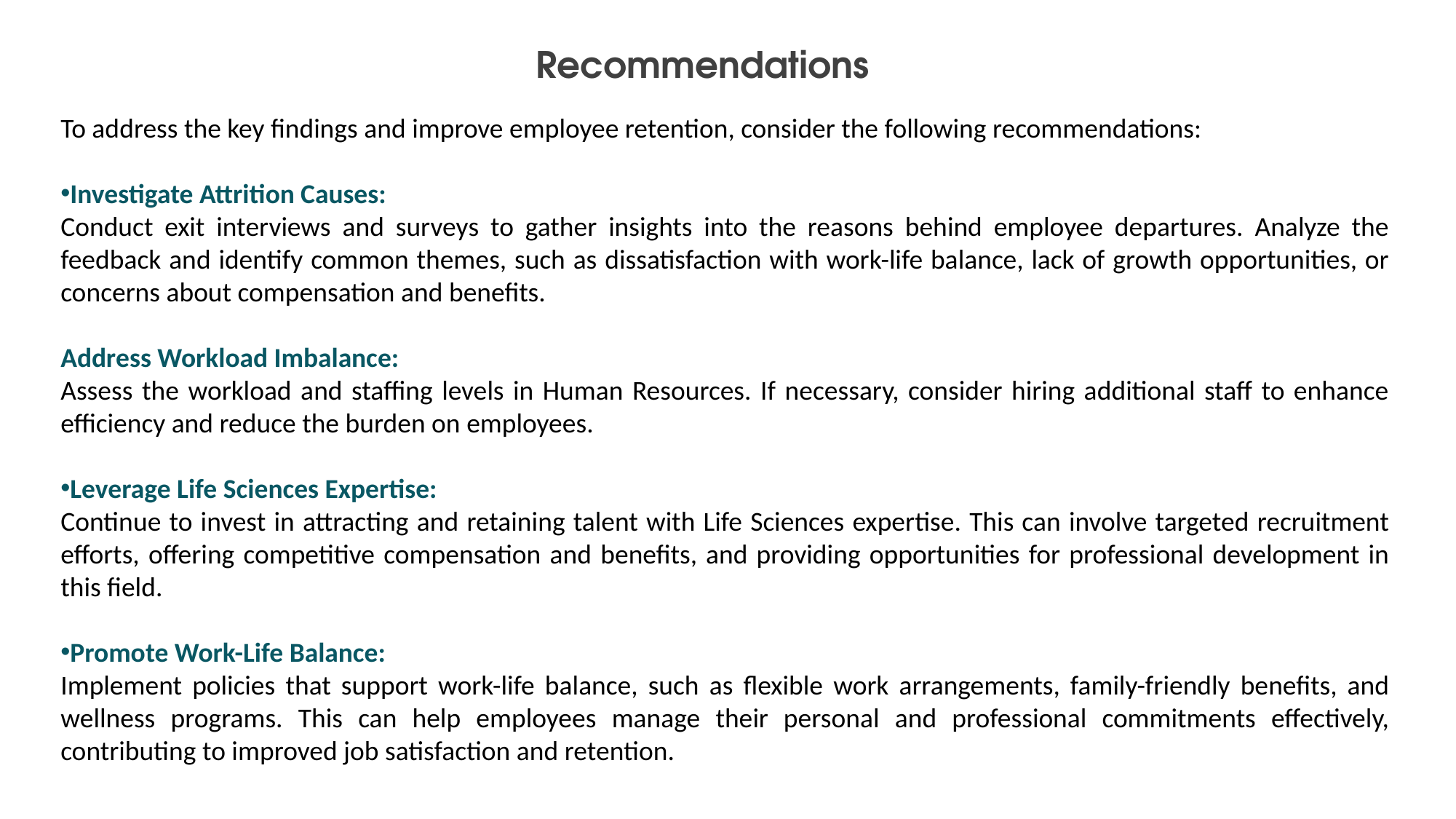

Recommendations

To address the key findings and improve employee retention, consider the following recommendations:

Investigate Attrition Causes:
Conduct exit interviews and surveys to gather insights into the reasons behind employee departures. Analyze the feedback and identify common themes, such as dissatisfaction with work-life balance, lack of growth opportunities, or concerns about compensation and benefits.

Address Workload Imbalance:
Assess the workload and staffing levels in Human Resources. If necessary, consider hiring additional staff to enhance efficiency and reduce the burden on employees.

Leverage Life Sciences Expertise:
Continue to invest in attracting and retaining talent with Life Sciences expertise. This can involve targeted recruitment efforts, offering competitive compensation and benefits, and providing opportunities for professional development in this field.

Promote Work-Life Balance:
Implement policies that support work-life balance, such as flexible work arrangements, family-friendly benefits, and wellness programs. This can help employees manage their personal and professional commitments effectively, contributing to improved job satisfaction and retention.